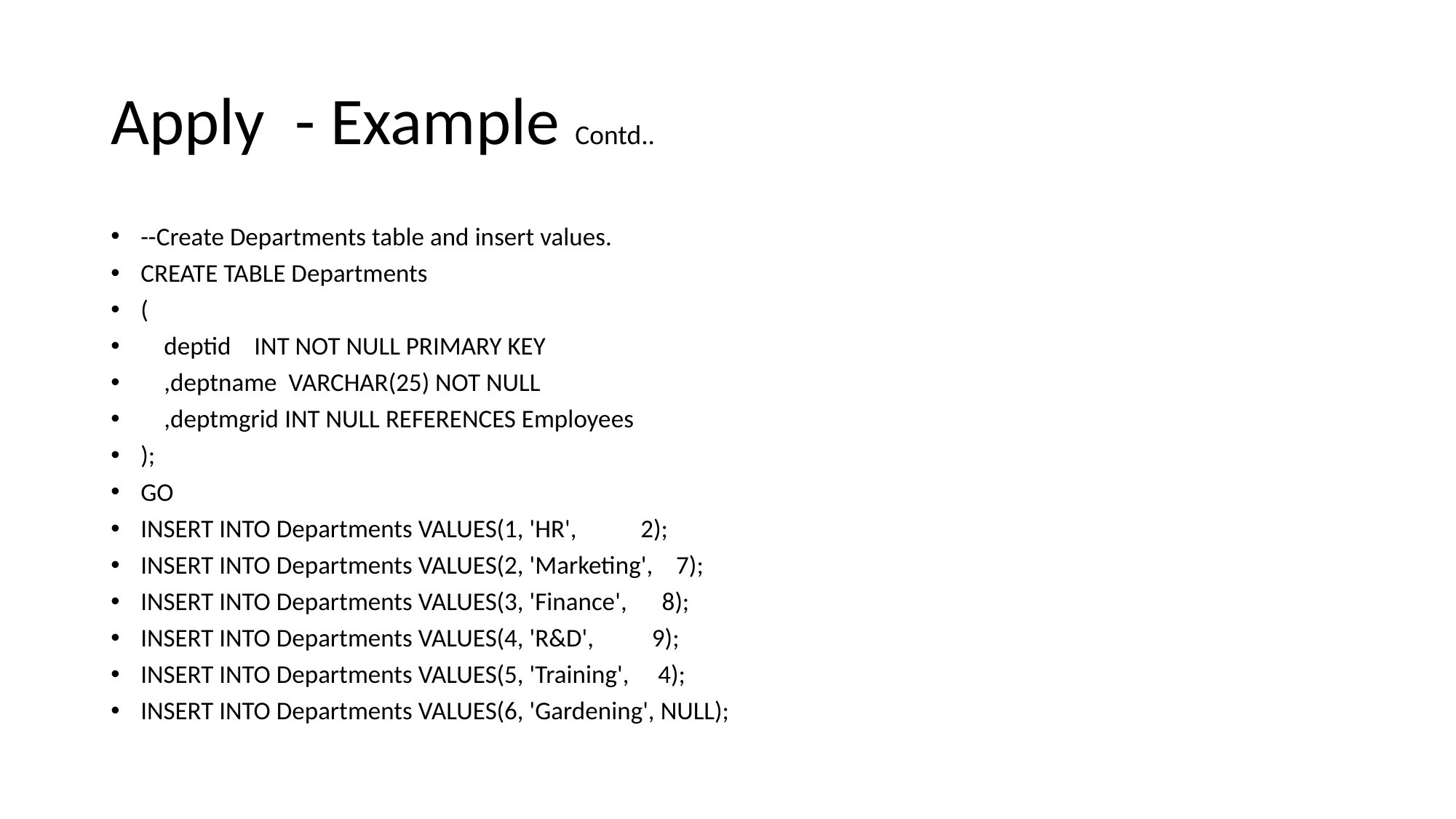

# Apply  - Example Contd..
--Create Departments table and insert values.
CREATE TABLE Departments
(
    deptid    INT NOT NULL PRIMARY KEY
    ,deptname  VARCHAR(25) NOT NULL
    ,deptmgrid INT NULL REFERENCES Employees
);
GO
INSERT INTO Departments VALUES(1, 'HR',           2);
INSERT INTO Departments VALUES(2, 'Marketing',    7);
INSERT INTO Departments VALUES(3, 'Finance',      8);
INSERT INTO Departments VALUES(4, 'R&D',          9);
INSERT INTO Departments VALUES(5, 'Training',     4);
INSERT INTO Departments VALUES(6, 'Gardening', NULL);